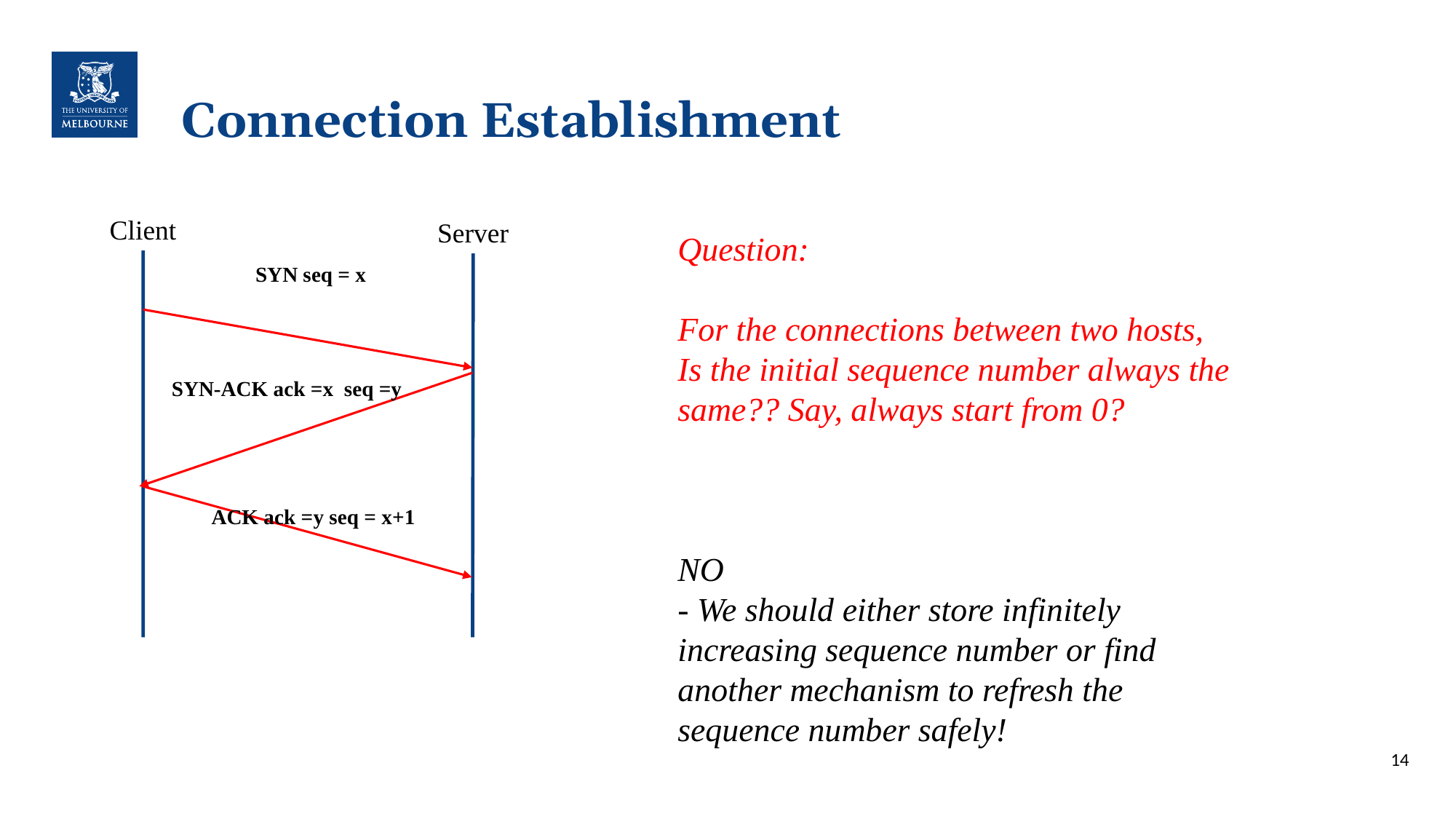

# Connection Establishment
Client
Server
Question:

For the connections between two hosts,
Is the initial sequence number always the same?? Say, always start from 0?

NO
- We should either store infinitely increasing sequence number or find another mechanism to refresh the sequence number safely!
SYN seq = x
SYN-ACK ack =x  seq =y
ACK ack =y seq = x+1
14